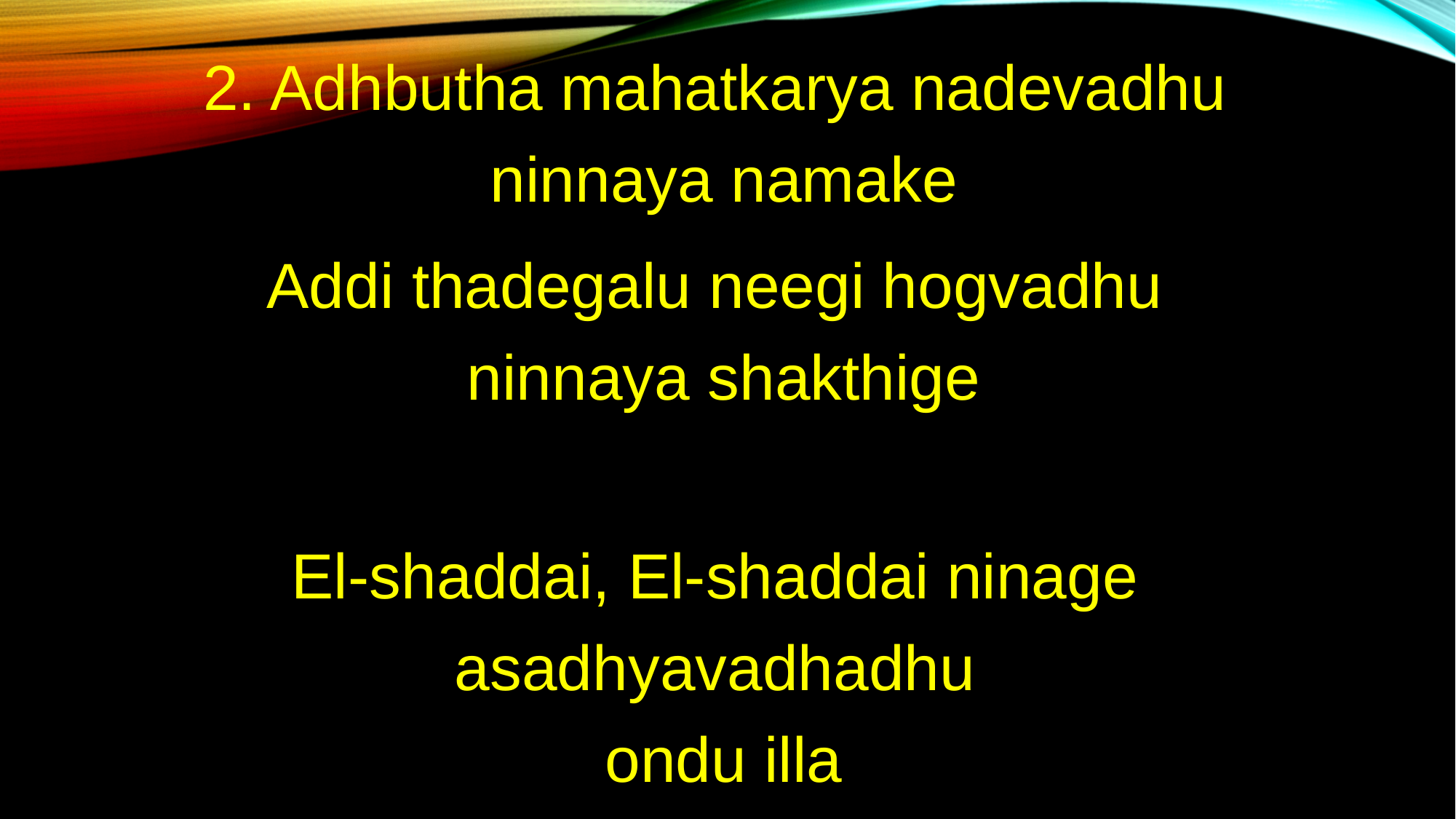

2. Adhbutha mahatkarya nadevadhu
ninnaya namake
Addi thadegalu neegi hogvadhu
ninnaya shakthige

El-shaddai, El-shaddai ninage
asadhyavadhadhu
ondu illa